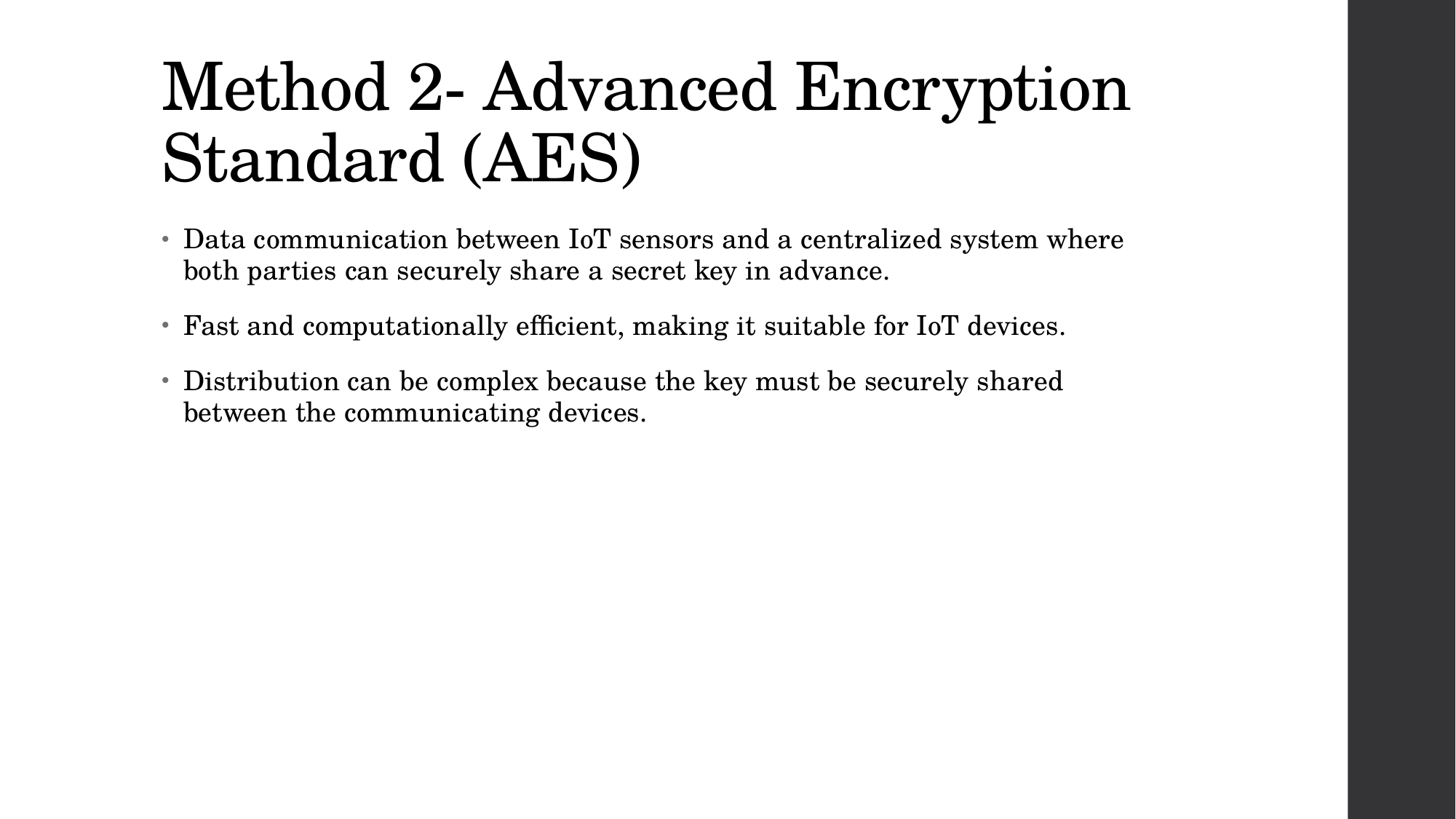

# Method 2- Advanced Encryption Standard (AES)
Data communication between IoT sensors and a centralized system where both parties can securely share a secret key in advance.
Fast and computationally efficient, making it suitable for IoT devices.
Distribution can be complex because the key must be securely shared between the communicating devices.